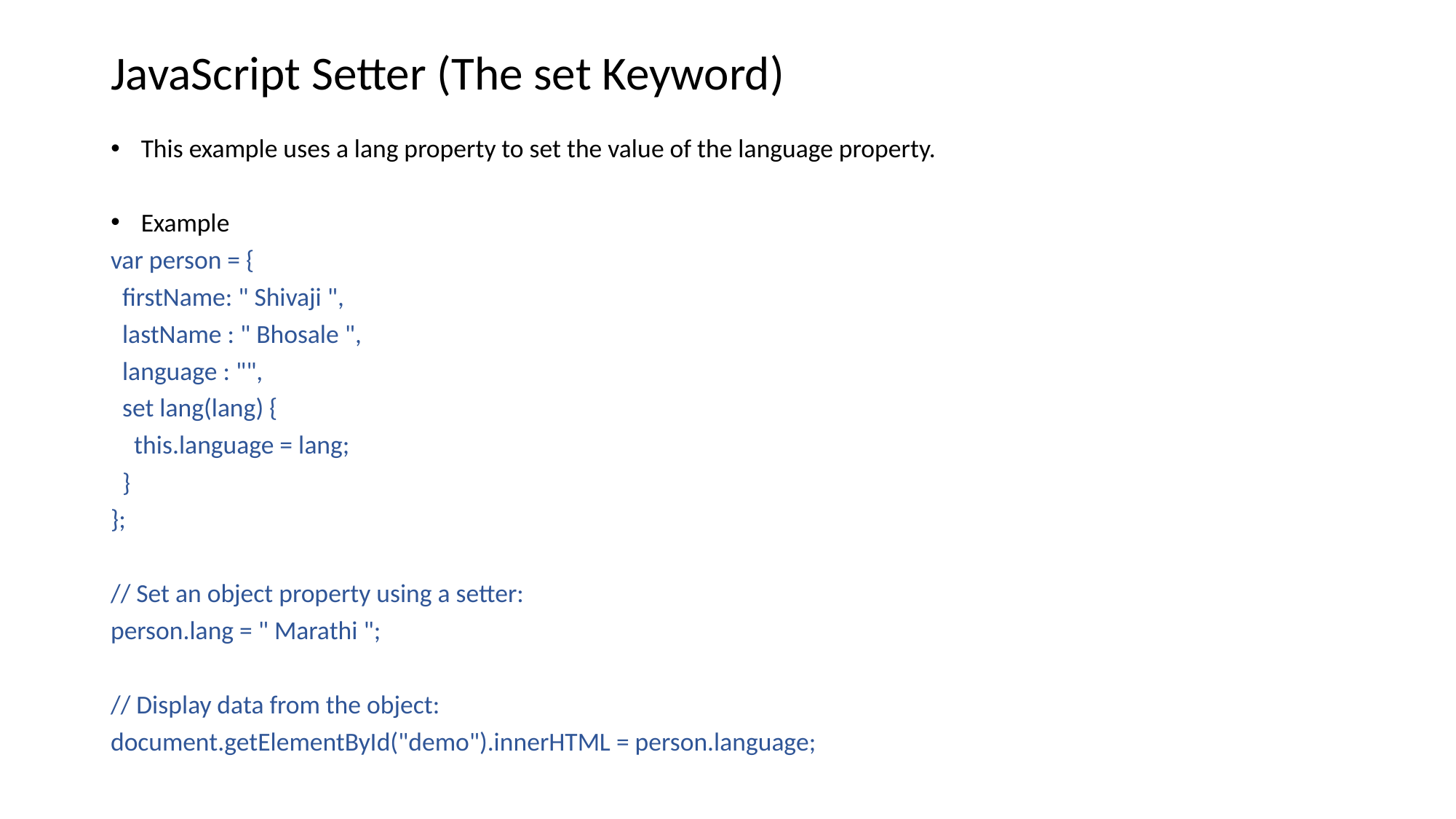

JavaScript Setter (The set Keyword)
This example uses a lang property to set the value of the language property.

Example
var person = {
  firstName: " Shivaji ",
  lastName : " Bhosale ",
  language : "",
  set lang(lang) {
    this.language = lang;
  }
};

// Set an object property using a setter:
person.lang = " Marathi ";

// Display data from the object:
document.getElementById("demo").innerHTML = person.language;